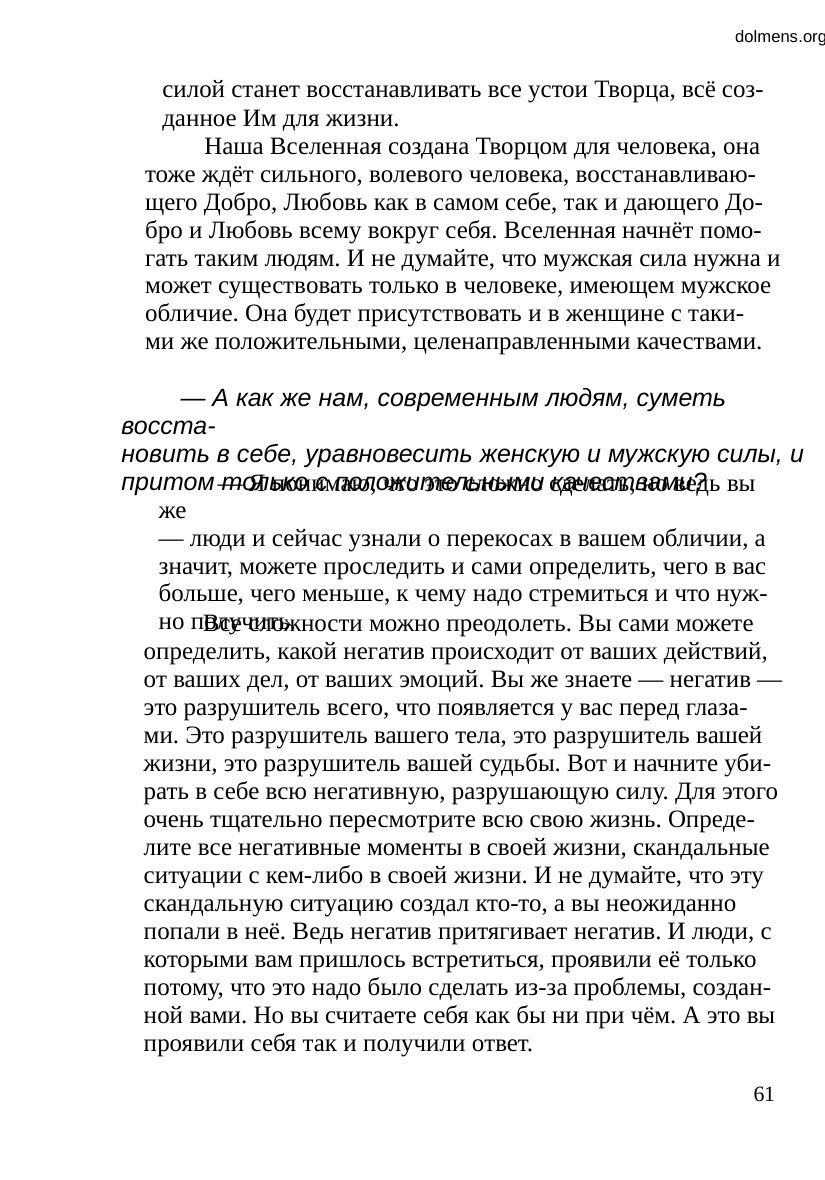

dolmens.org

силой станет восстанавливать все устои Творца, всё соз-
данное Им для жизни.

Наша Вселенная создана Творцом для человека, она
тоже ждёт сильного, волевого человека, восстанавливаю-
щего Добро, Любовь как в самом себе, так и дающего До-
бро и Любовь всему вокруг себя. Вселенная начнёт помо-
гать таким людям. И не думайте, что мужская сила нужна и
может существовать только в человеке, имеющем мужское
обличие. Она будет присутствовать и в женщине с таки-
ми же положительными, целенаправленными качествами.

— А как же нам, современным людям, суметь восста-
новить в себе, уравновесить женскую и мужскую силы, и
притом только с положительными качествами?

— Я понимаю, что это сложно сделать, но ведь вы же
— люди и сейчас узнали о перекосах в вашем обличии, а
значит, можете проследить и сами определить, чего в вас
больше, чего меньше, к чему надо стремиться и что нуж-
но получить.

Все сложности можно преодолеть. Вы сами можете
определить, какой негатив происходит от ваших действий,
от ваших дел, от ваших эмоций. Вы же знаете — негатив —
это разрушитель всего, что появляется у вас перед глаза-
ми. Это разрушитель вашего тела, это разрушитель вашей
жизни, это разрушитель вашей судьбы. Вот и начните уби-
рать в себе всю негативную, разрушающую силу. Для этого
очень тщательно пересмотрите всю свою жизнь. Опреде-
лите все негативные моменты в своей жизни, скандальные
ситуации с кем-либо в своей жизни. И не думайте, что эту
скандальную ситуацию создал кто-то, а вы неожиданно
попали в неё. Ведь негатив притягивает негатив. И люди, с
которыми вам пришлось встретиться, проявили её только
потому, что это надо было сделать из-за проблемы, создан-
ной вами. Но вы считаете себя как бы ни при чём. А это вы
проявили себя так и получили ответ.

61